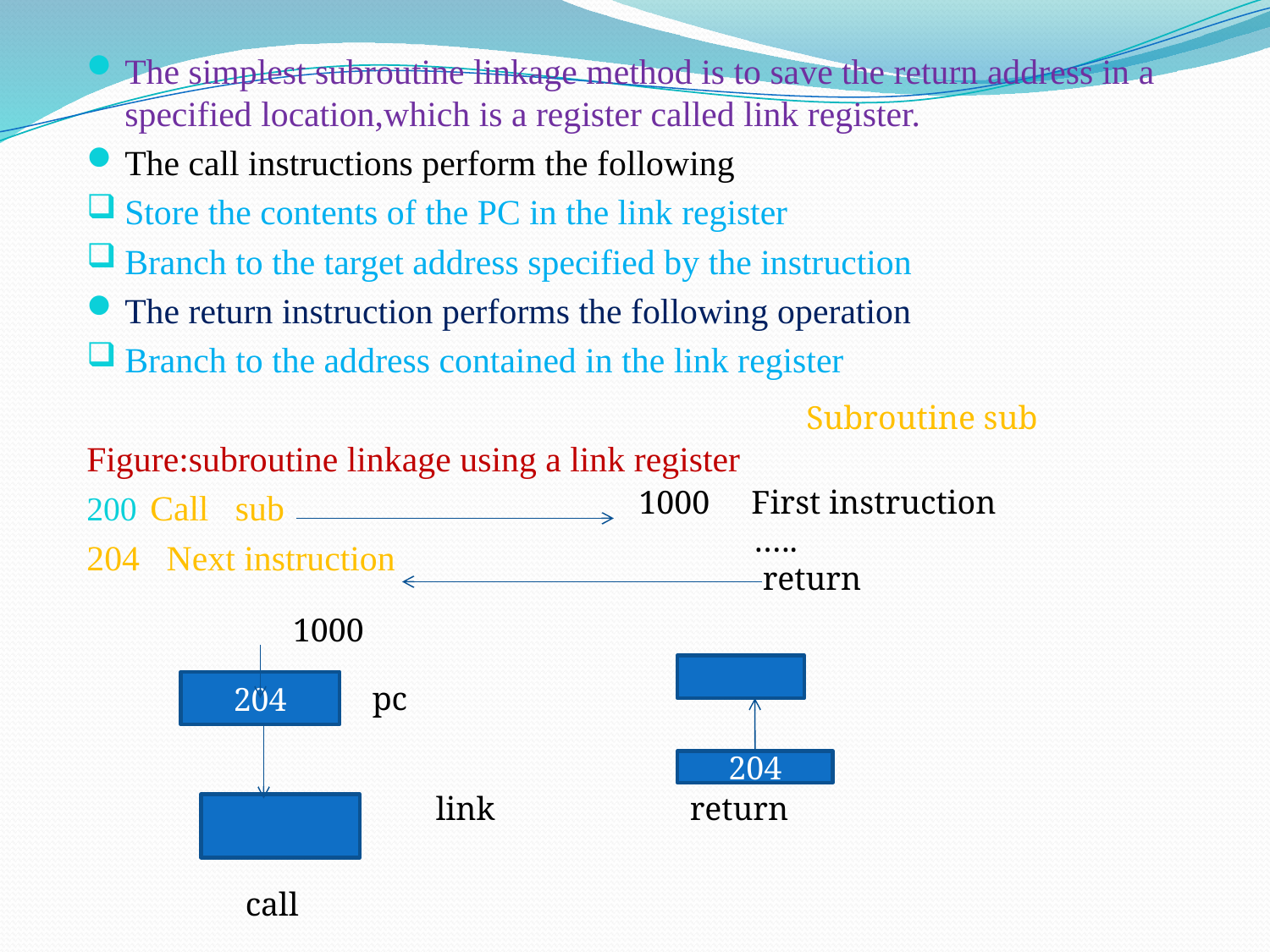

The simplest subroutine linkage method is to save the return address in a specified location,which is a register called link register.
The call instructions perform the following
Store the contents of the PC in the link register
Branch to the target address specified by the instruction
The return instruction performs the following operation
Branch to the address contained in the link register

Figure:subroutine linkage using a link register
Call   sub
204   Next instruction

#
Subroutine sub
     First instruction
              …..
               return
1000

204
pc
204
link
return

call